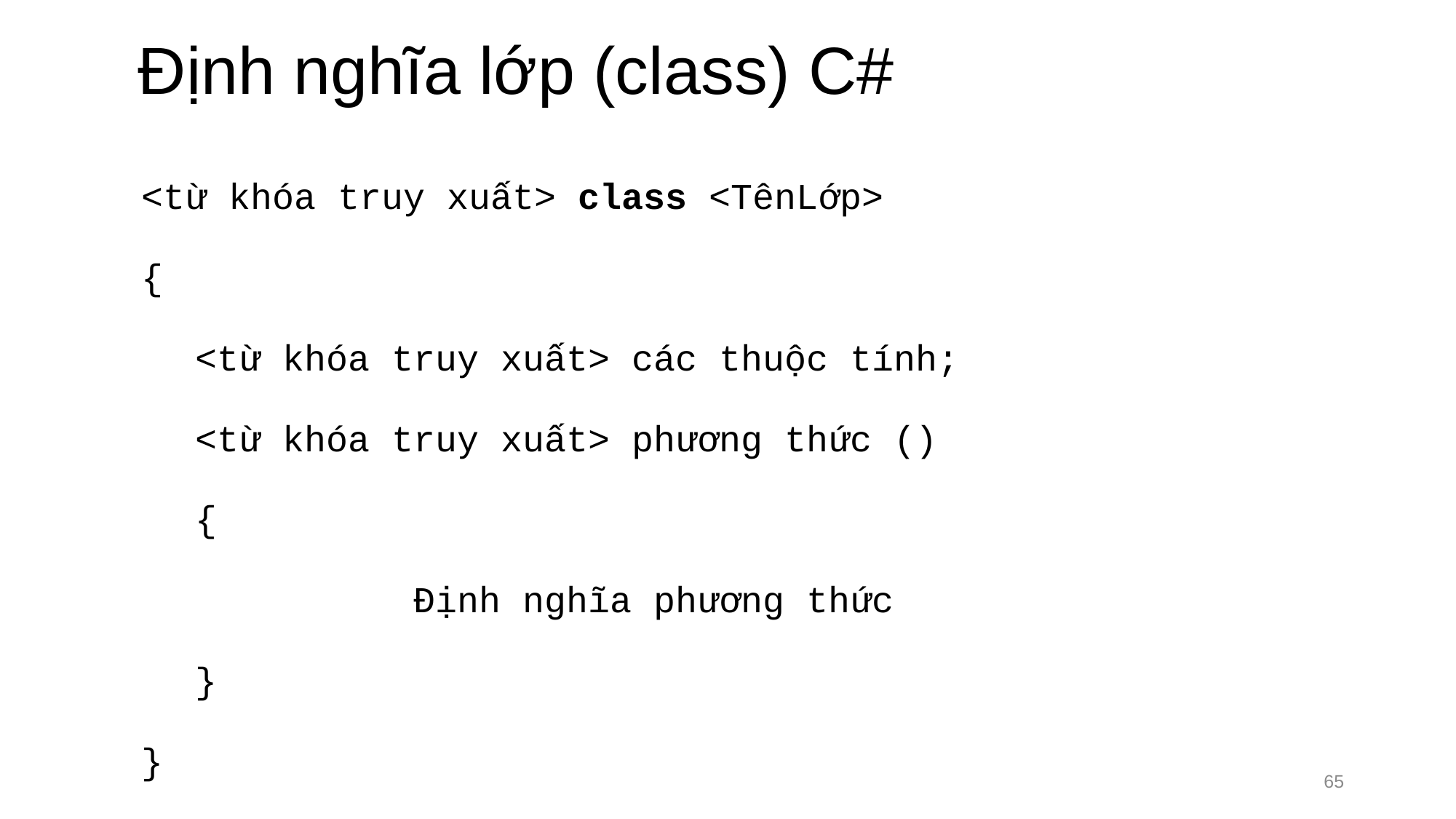

# Định nghĩa lớp (class) C#

<từ khóa truy xuất> class <TênLớp>
{
	<từ khóa truy xuất> các thuộc tính;
	<từ khóa truy xuất> phương thức ()
	{
			Định nghĩa phương thức
	}
}
65
65